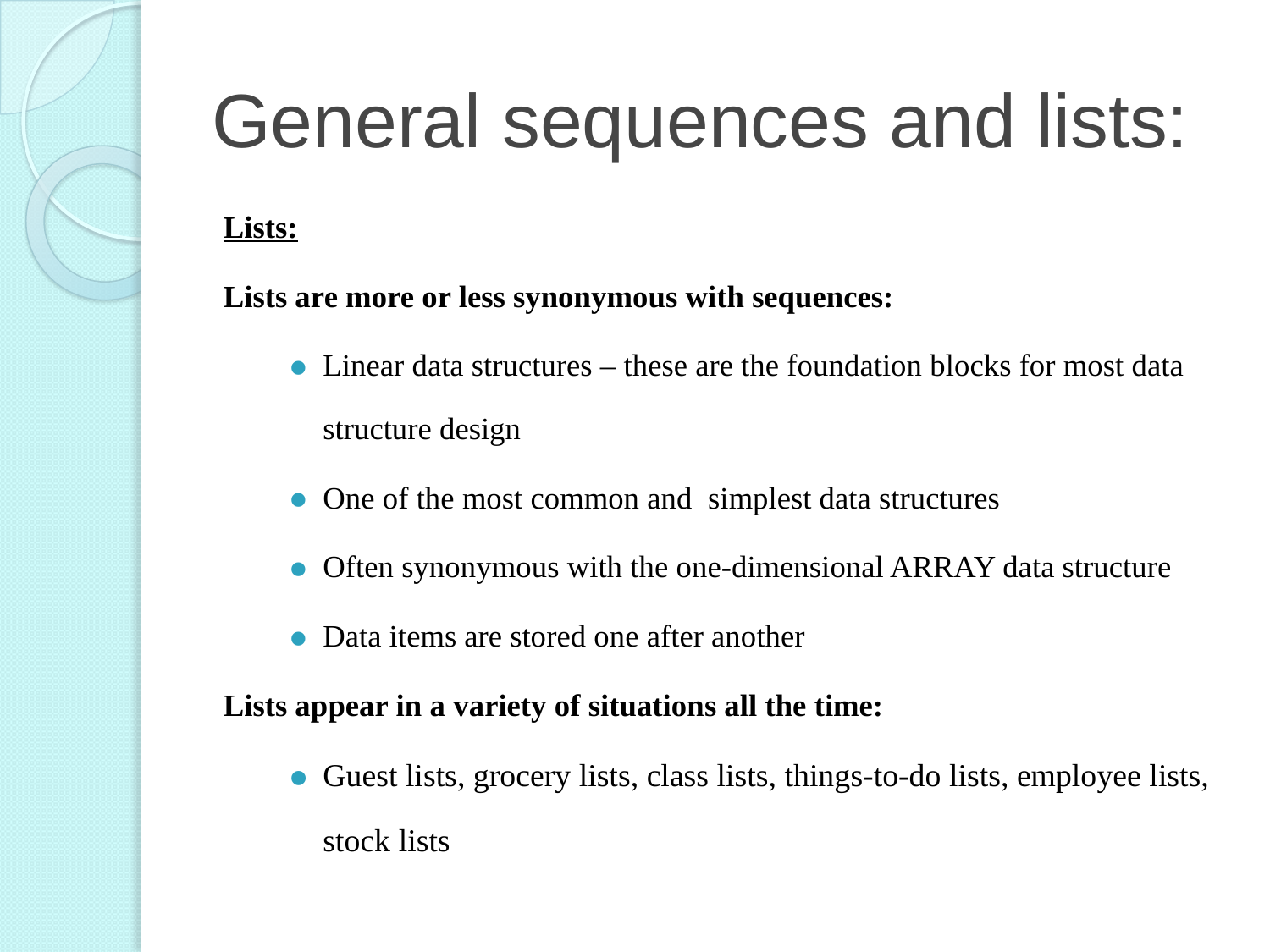

# General sequences and lists:
Lists:
Lists are more or less synonymous with sequences:
Linear data structures – these are the foundation blocks for most data structure design
One of the most common and  simplest data structures
Often synonymous with the one-dimensional ARRAY data structure
Data items are stored one after another
Lists appear in a variety of situations all the time:
Guest lists, grocery lists, class lists, things-to-do lists, employee lists, stock lists